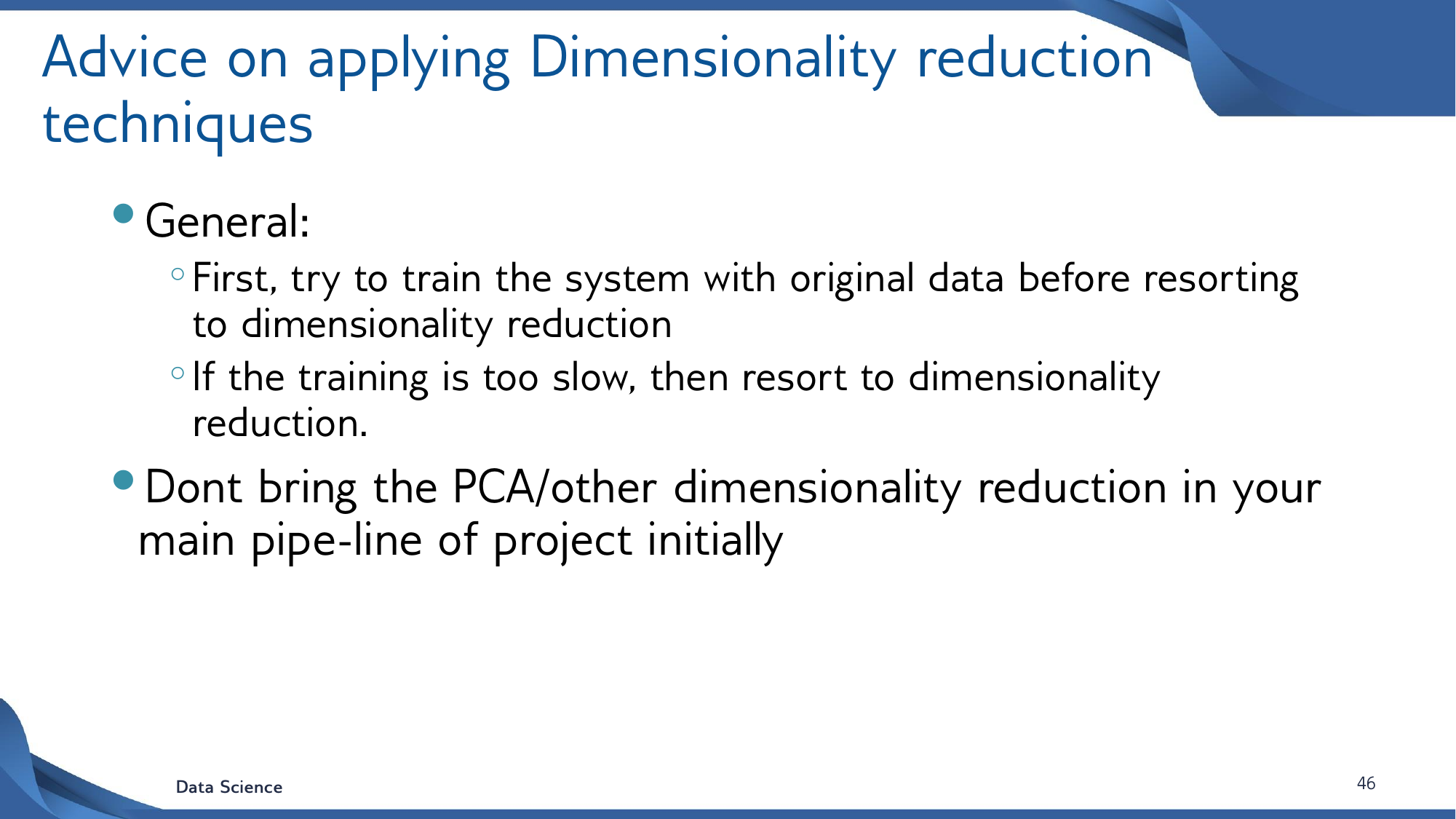

# Advice on applying Dimensionality reduction techniques
General:
First, try to train the system with original data before resorting to dimensionality reduction
If the training is too slow, then resort to dimensionality reduction.
Dont bring the PCA/other dimensionality reduction in your main pipe-line of project initially